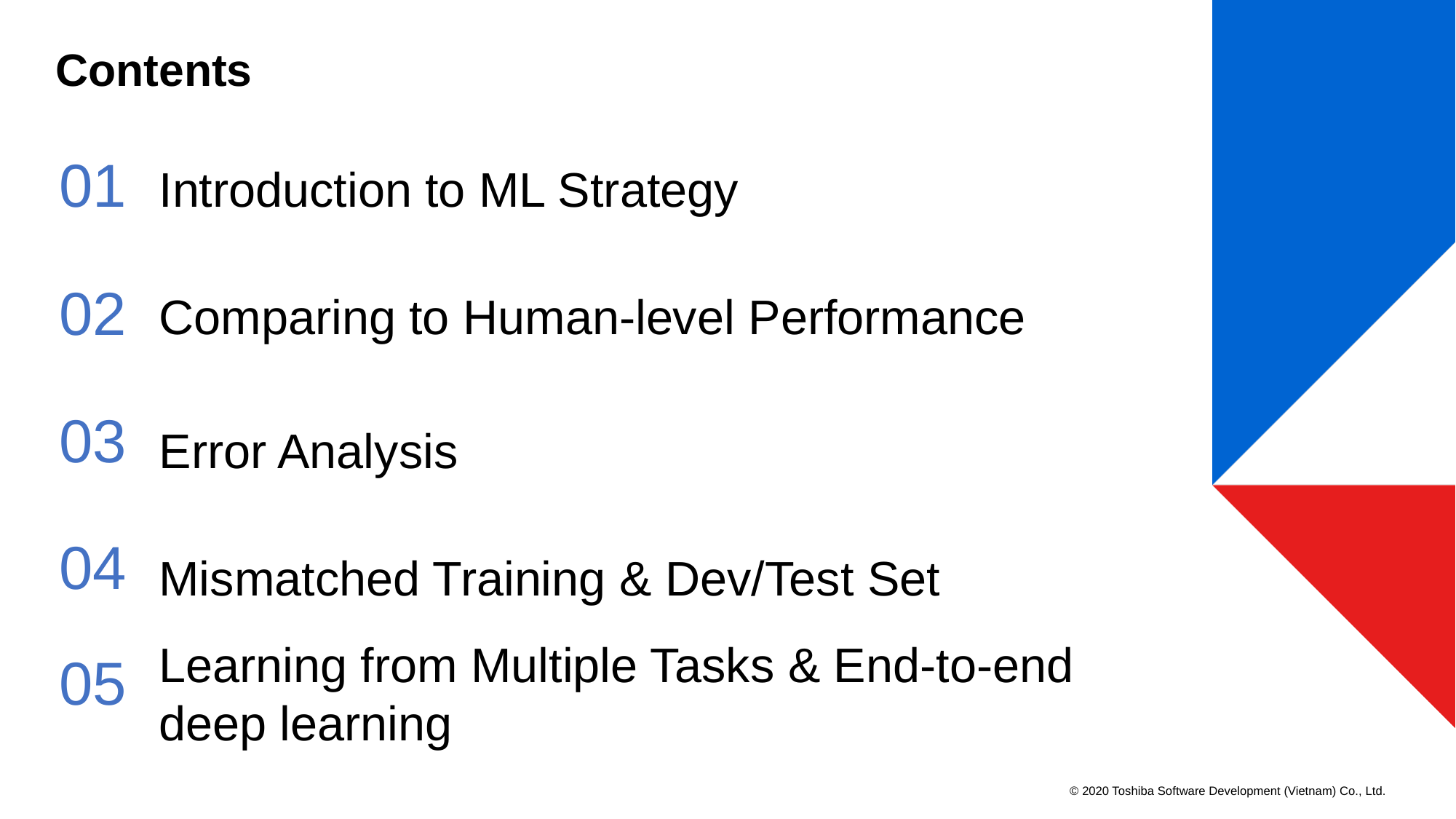

# Contents
01
Introduction to ML Strategy
02
Comparing to Human-level Performance
03
Error Analysis
04
Mismatched Training & Dev/Test Set
05
Learning from Multiple Tasks & End-to-end deep learning